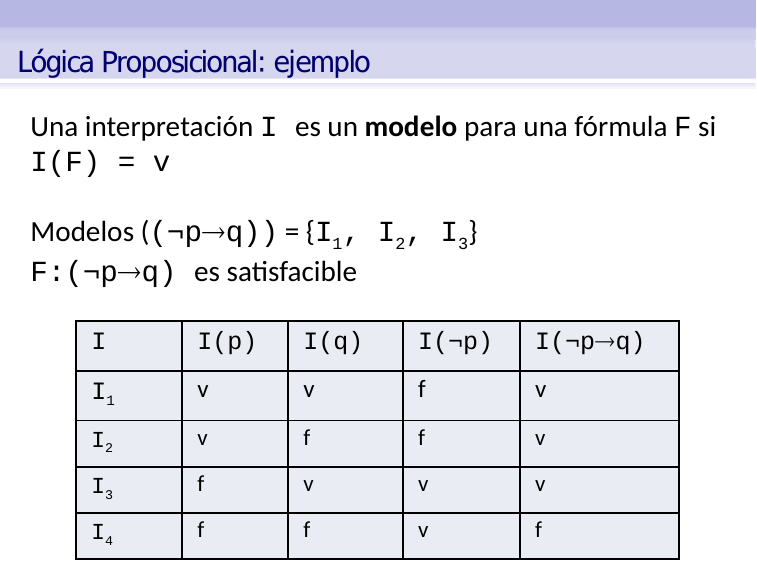

Lógica Proposicional: ejemplo

Una interpretación I es un modelo para una fórmula F si I(F) = v

Modelos ((¬p→q)) = {I1, I2, I3}
F:(¬p→q) es satisfacible

| I | I(p) | I(q) | I(¬p) | I(¬p→q) |
| --- | --- | --- | --- | --- |
| I1 | v | v | f | v |
| I2 | v | f | f | v |
| I3 | f | v | v | v |
| I4 | f | f | v | f |